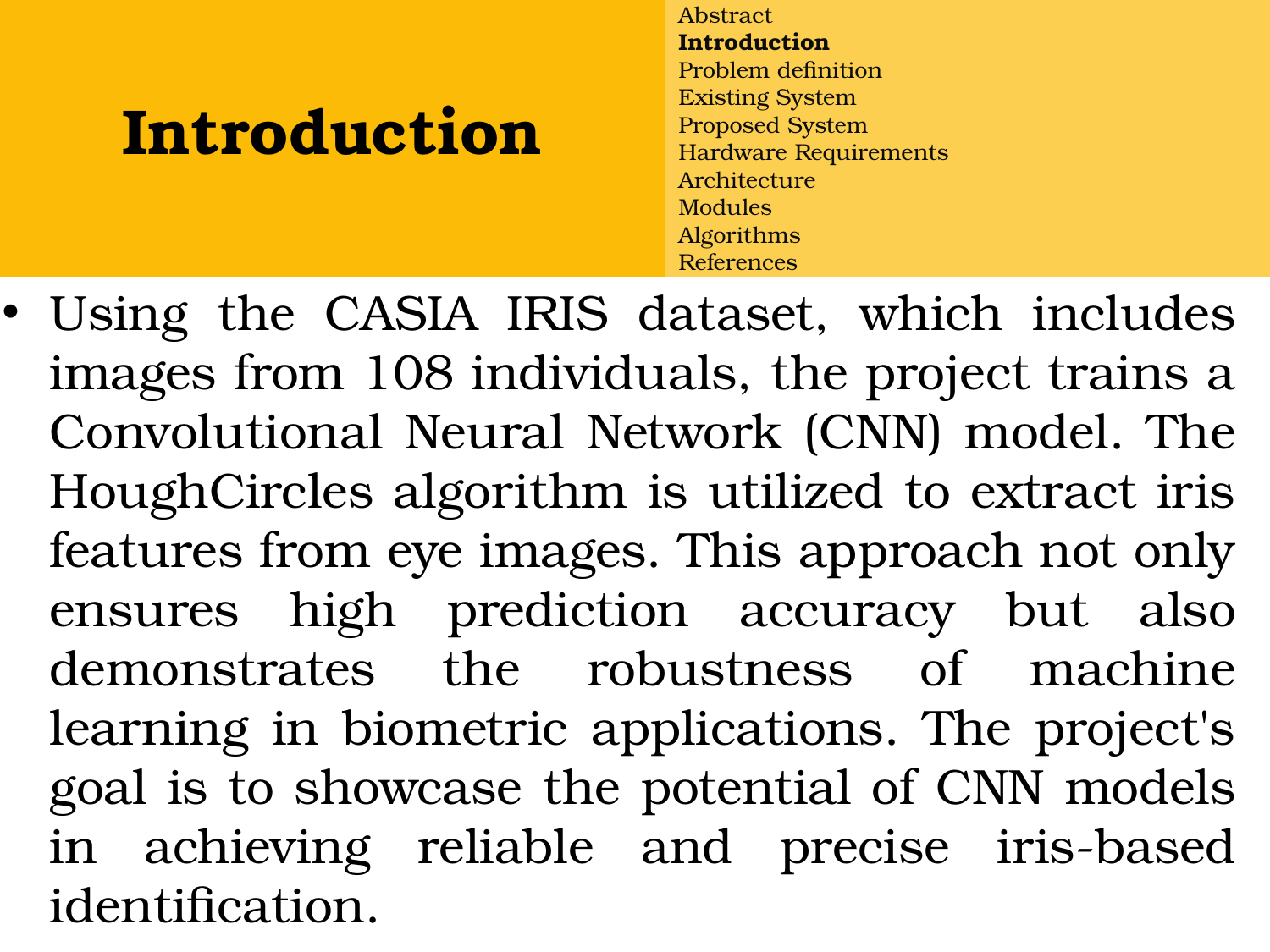

Abstract
Introduction
Problem definition
Existing System
Proposed System
Hardware Requirements
Architecture
Modules
Algorithms
References
Abstract
Introduction
Existing System
Proposed System
Software requirements
Architecture Model
Modules
UML  Diagrams/ER Diagrams/Flow Charts
References

Introduction
Using the CASIA IRIS dataset, which includes images from 108 individuals, the project trains a Convolutional Neural Network (CNN) model. The HoughCircles algorithm is utilized to extract iris features from eye images. This approach not only ensures high prediction accuracy but also demonstrates the robustness of machine learning in biometric applications. The project's goal is to showcase the potential of CNN models in achieving reliable and precise iris-based identification.